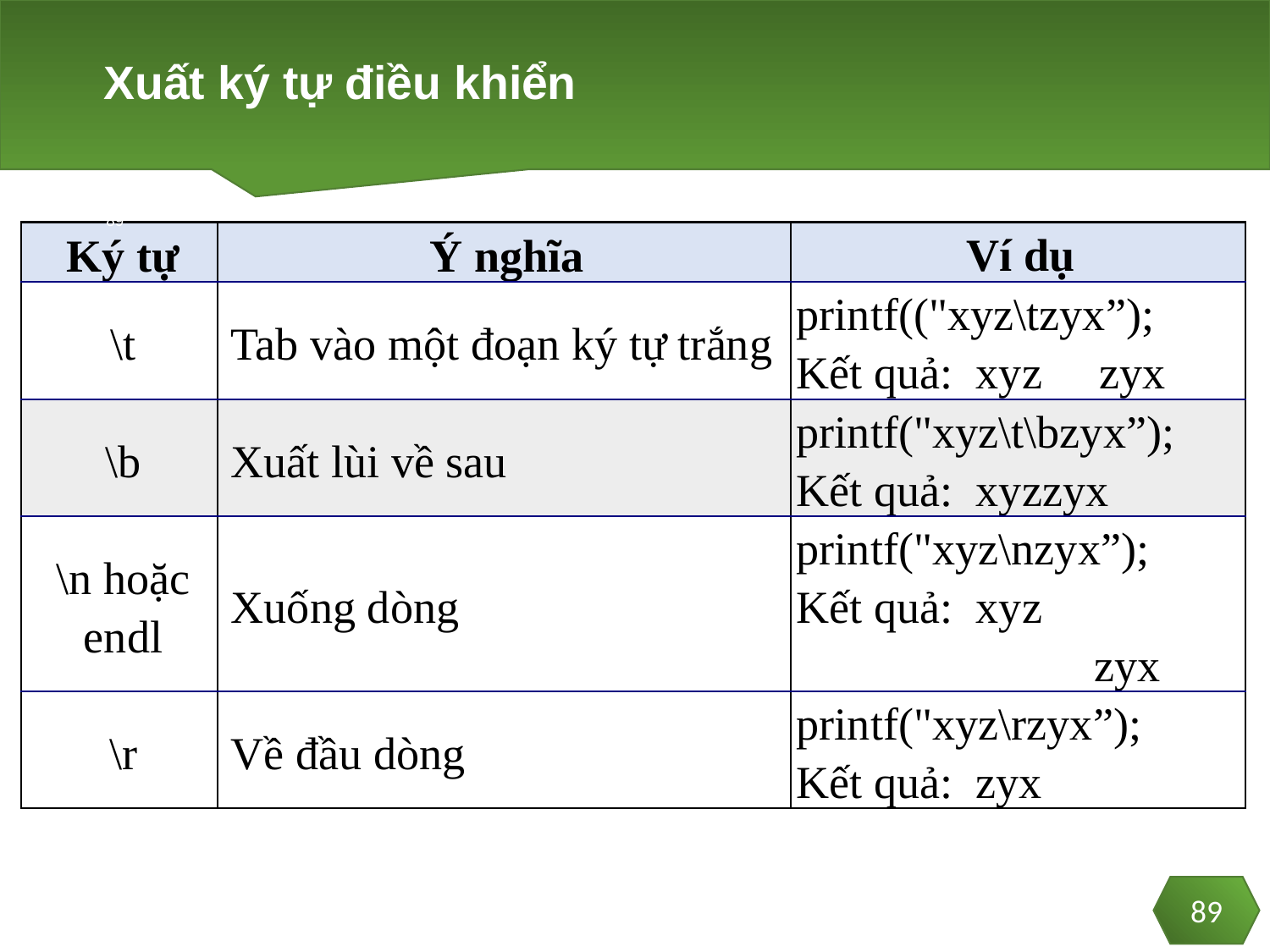

# Xuất ký tự điều khiển
89
| Ký tự | Ý nghĩa | Ví dụ |
| --- | --- | --- |
| \t | Tab vào một đoạn ký tự trắng | printf(("xyz\tzyx”); Kết quả: xyz zyx |
| \b | Xuất lùi về sau | printf("xyz\t\bzyx”); Kết quả: xyzzyx |
| \n hoặc endl | Xuống dòng | printf("xyz\nzyx”); Kết quả: xyz zyx |
| \r | Về đầu dòng | printf("xyz\rzyx”); Kết quả: zyx |